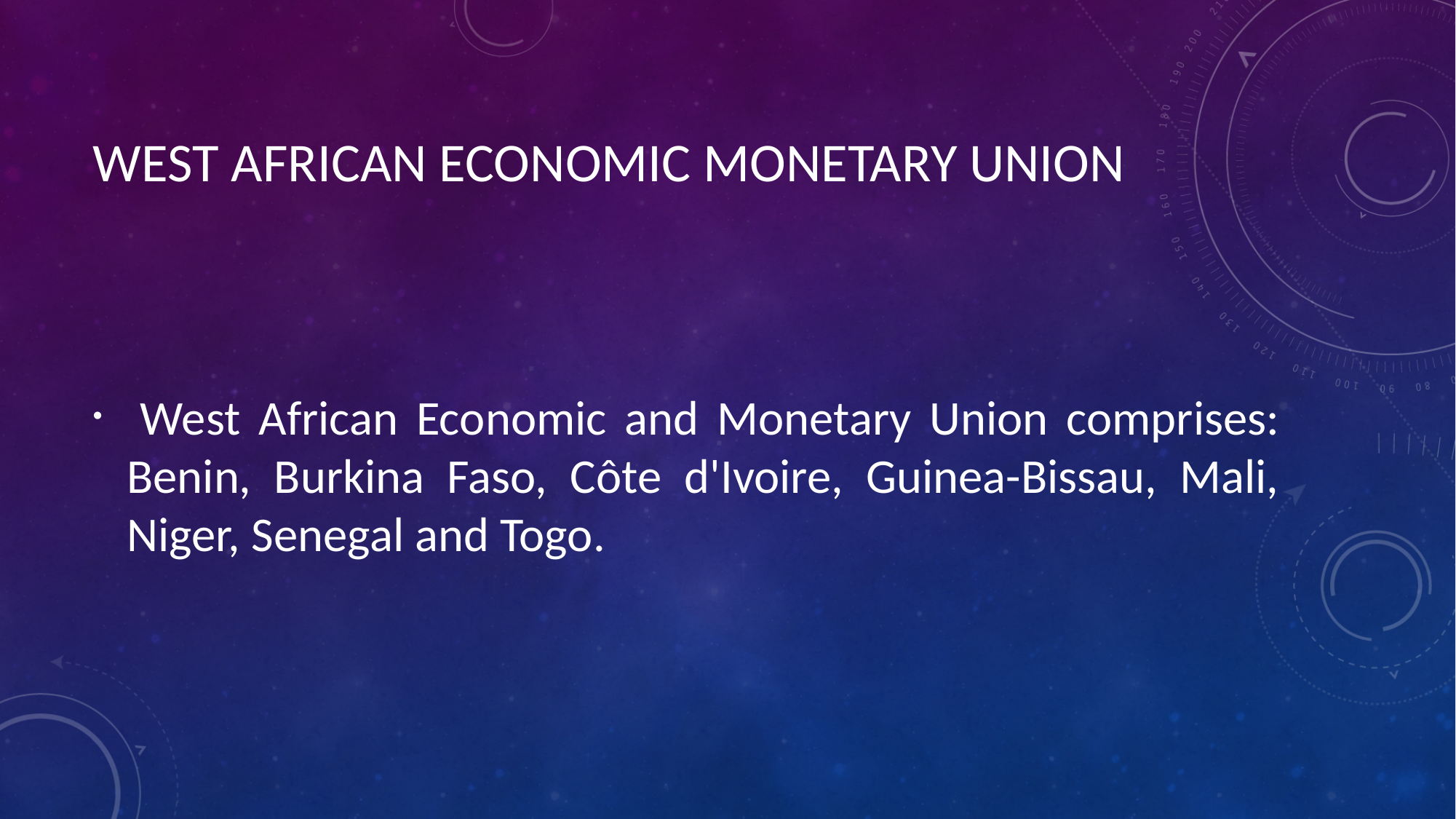

# West African economic monetary union
 West African Economic and Monetary Union comprises: Benin, Burkina Faso, Côte d'Ivoire, Guinea-Bissau, Mali, Niger, Senegal and Togo.